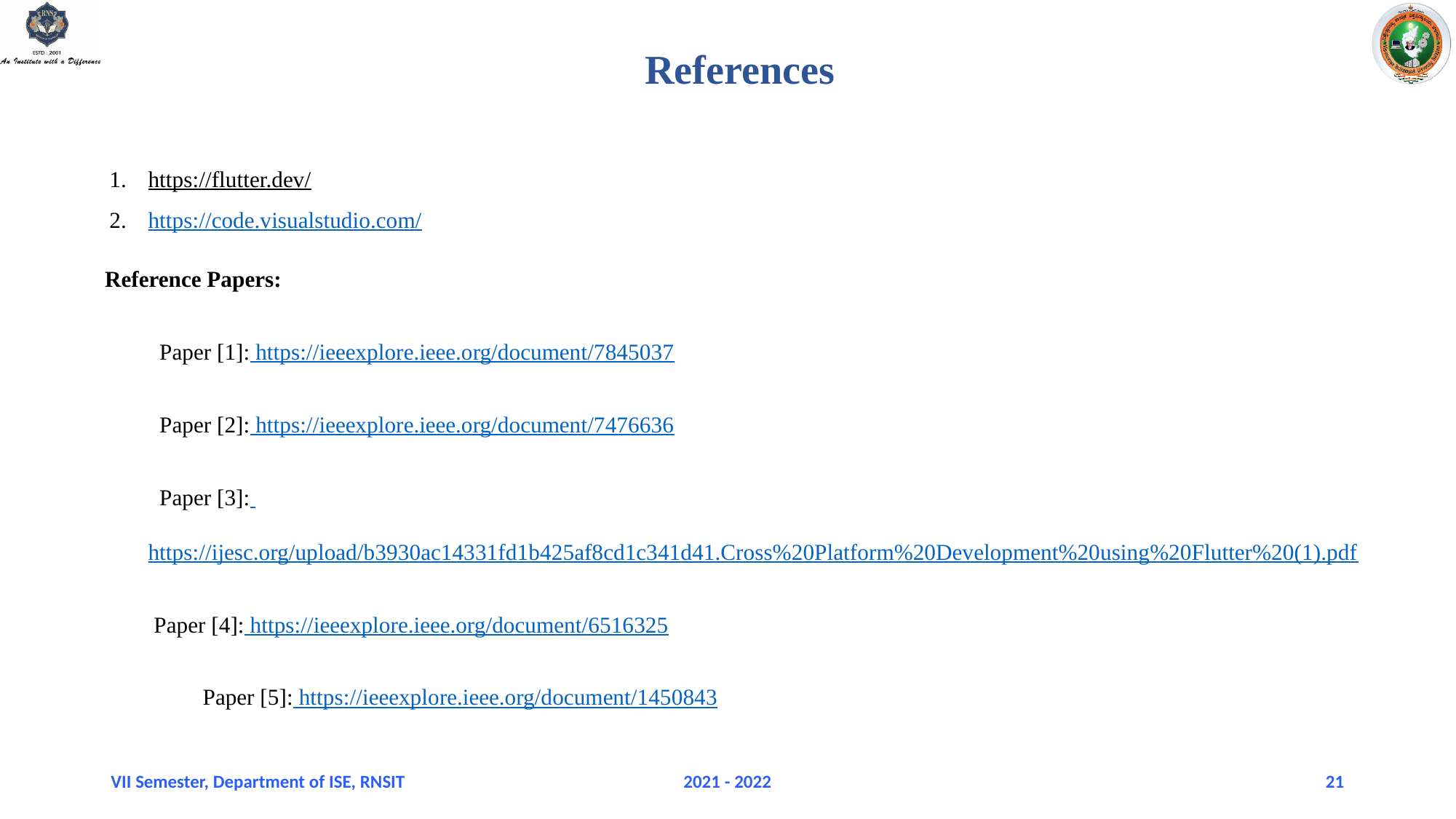

References

https://flutter.dev/
https://code.visualstudio.com/
  Reference Papers:
  Paper [1]: https://ieeexplore.ieee.org/document/7845037
  Paper [2]: https://ieeexplore.ieee.org/document/7476636
  Paper [3]: https://ijesc.org/upload/b3930ac14331fd1b425af8cd1c341d41.Cross%20Platform%20Development%20using%20Flutter%20(1).pdf
 Paper [4]: https://ieeexplore.ieee.org/document/6516325
	Paper [5]: https://ieeexplore.ieee.org/document/1450843

VII Semester, Department of ISE, RNSIT
2021 - 2022
21